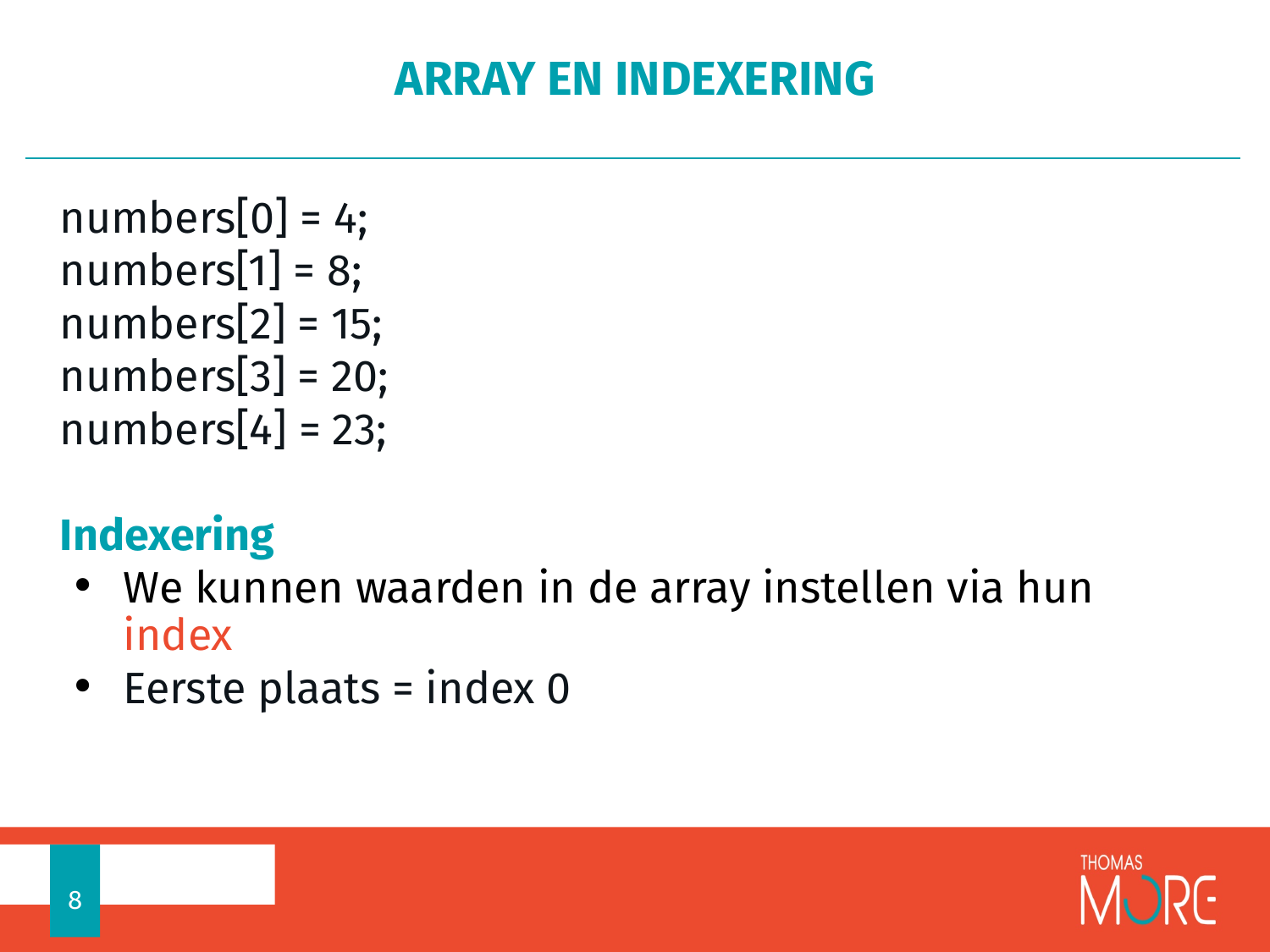

# ARRAY EN INDEXERING
numbers[0] = 4;
numbers[1] = 8;
numbers[2] = 15;
numbers[3] = 20;
numbers[4] = 23;

Indexering
We kunnen waarden in de array instellen via hun index
Eerste plaats = index 0

8